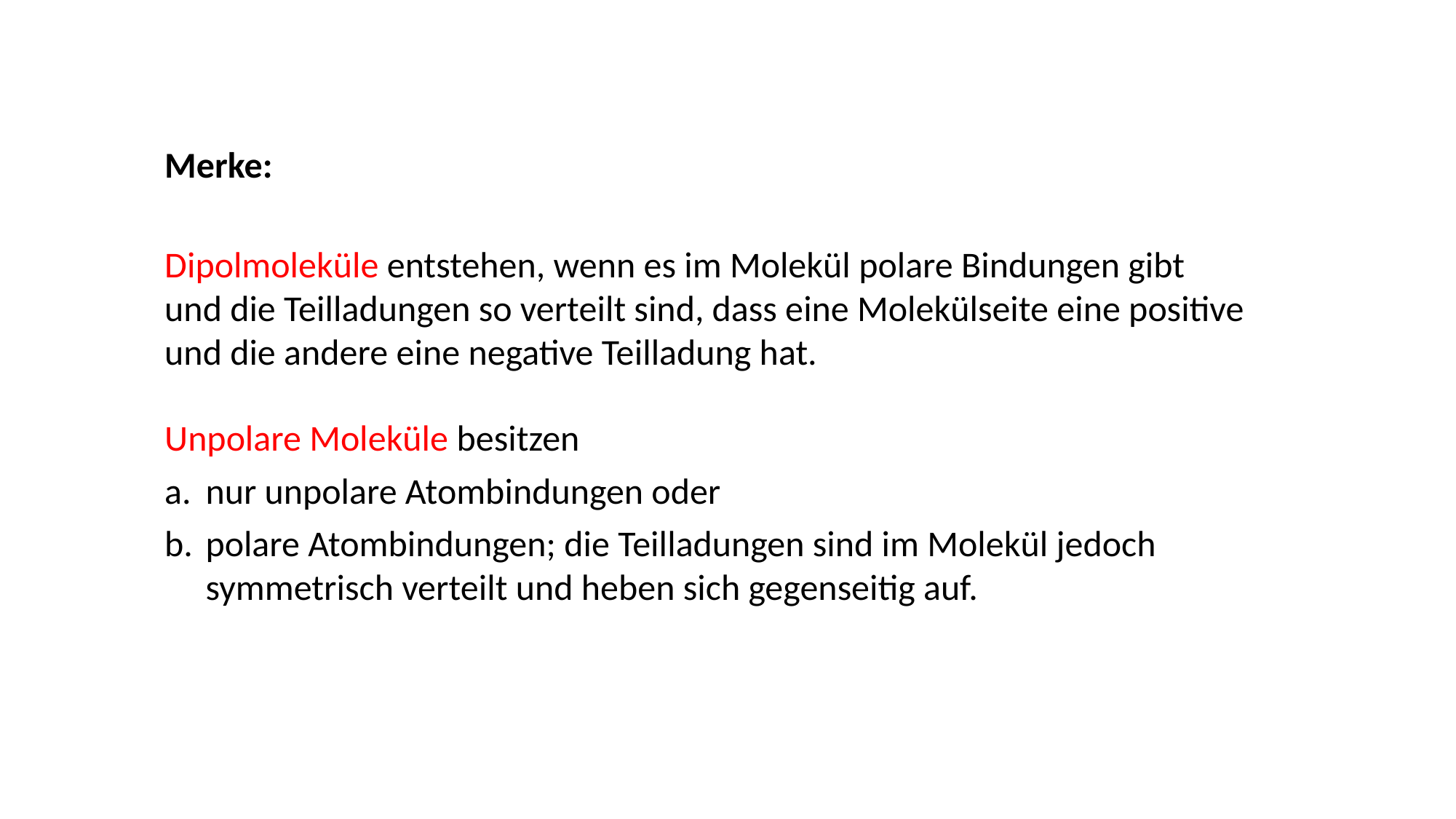

Merke:
Dipolmoleküle entstehen, wenn es im Molekül polare Bindungen gibt und die Teilladungen so verteilt sind, dass eine Molekülseite eine positive und die andere eine negative Teilladung hat.
Unpolare Moleküle besitzen
nur unpolare Atombindungen oder
polare Atombindungen; die Teilladungen sind im Molekül jedoch symmetrisch verteilt und heben sich gegenseitig auf.